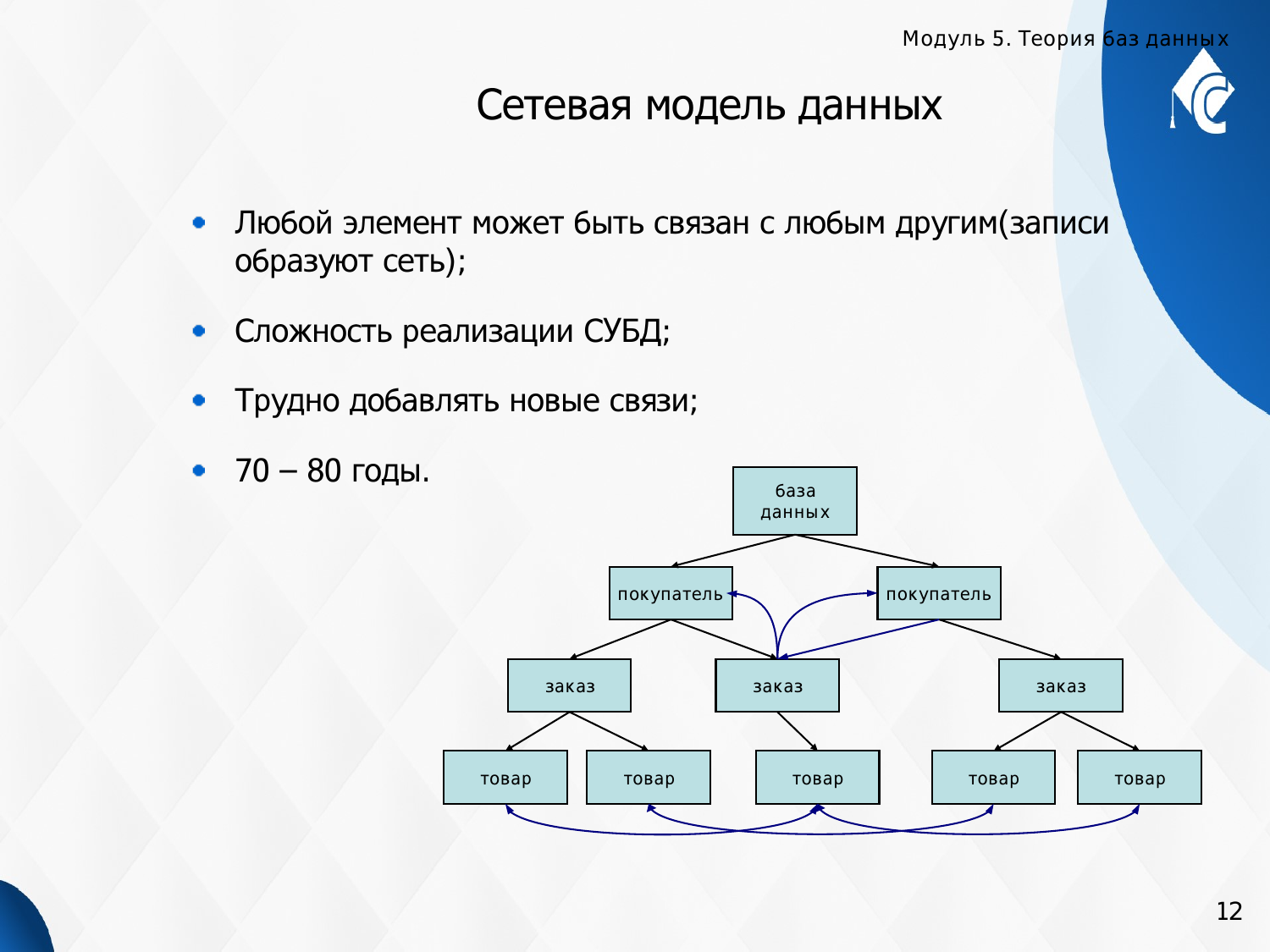

Модуль 5. Теория баз данных
# Сетевая модель данных
Любой элемент может быть связан с любым другим(записи образуют сеть);
Сложность реализации СУБД;
Трудно добавлять новые связи;
70 – 80 годы.

база данных

покупатель

покупатель

заказ

заказ

заказ

товар

товар

товар

товар

товар
12